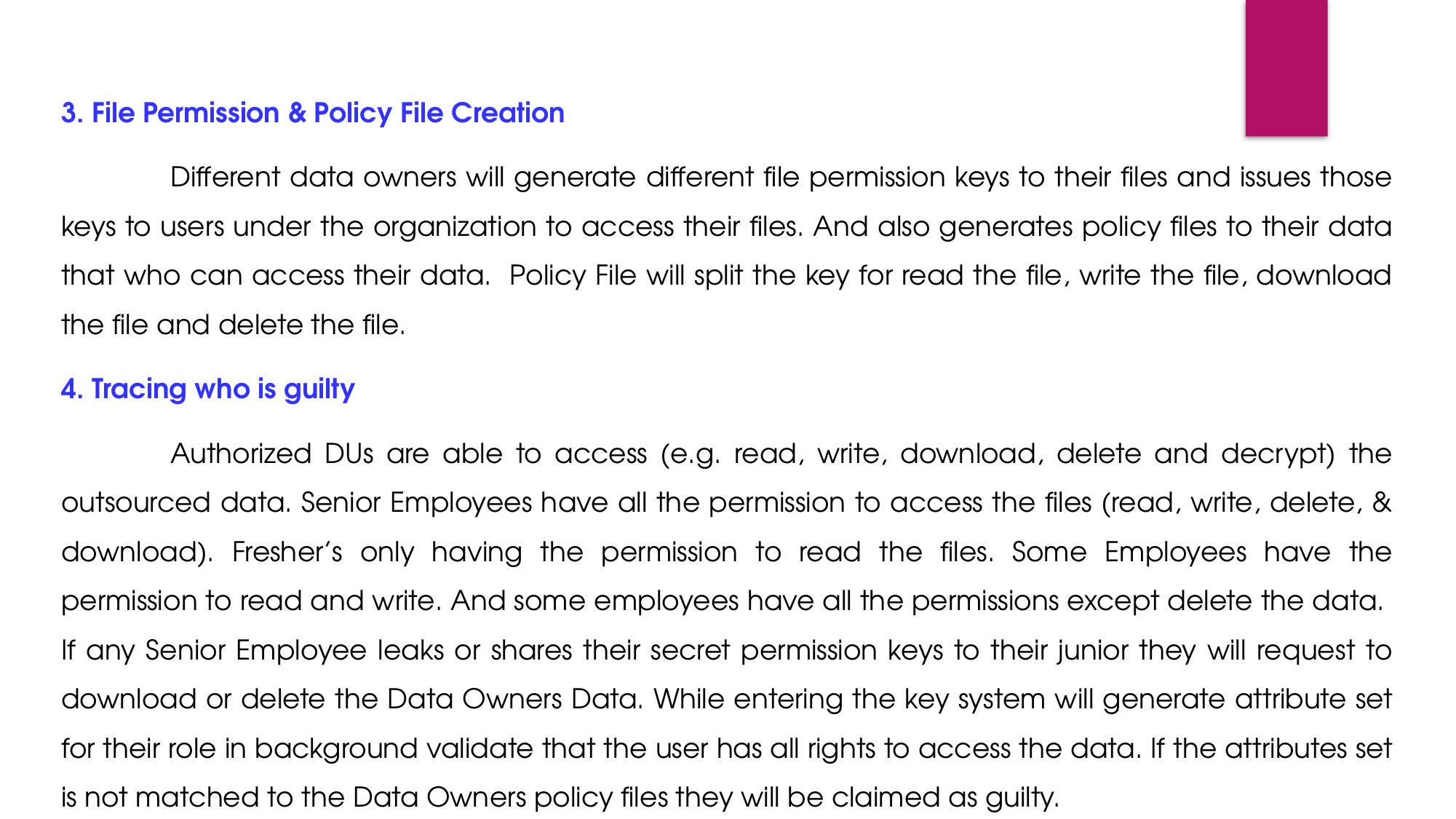

3. File Permission & Policy File Creation
	Different data owners will generate different file permission keys to their files and issues those keys to users under the organization to access their files. And also generates policy files to their data that who can access their data.  Policy File will split the key for read the file, write the file, download the file and delete the file.
4. Tracing who is guilty
	Authorized DUs are able to access (e.g. read, write, download, delete and decrypt) the outsourced data. Senior Employees have all the permission to access the files (read, write, delete, & download). Fresher’s only having the permission to read the files. Some Employees have the permission to read and write. And some employees have all the permissions except delete the data.  If any Senior Employee leaks or shares their secret permission keys to their junior they will request to download or delete the Data Owners Data. While entering the key system will generate attribute set for their role in background validate that the user has all rights to access the data. If the attributes set is not matched to the Data Owners policy files they will be claimed as guilty.